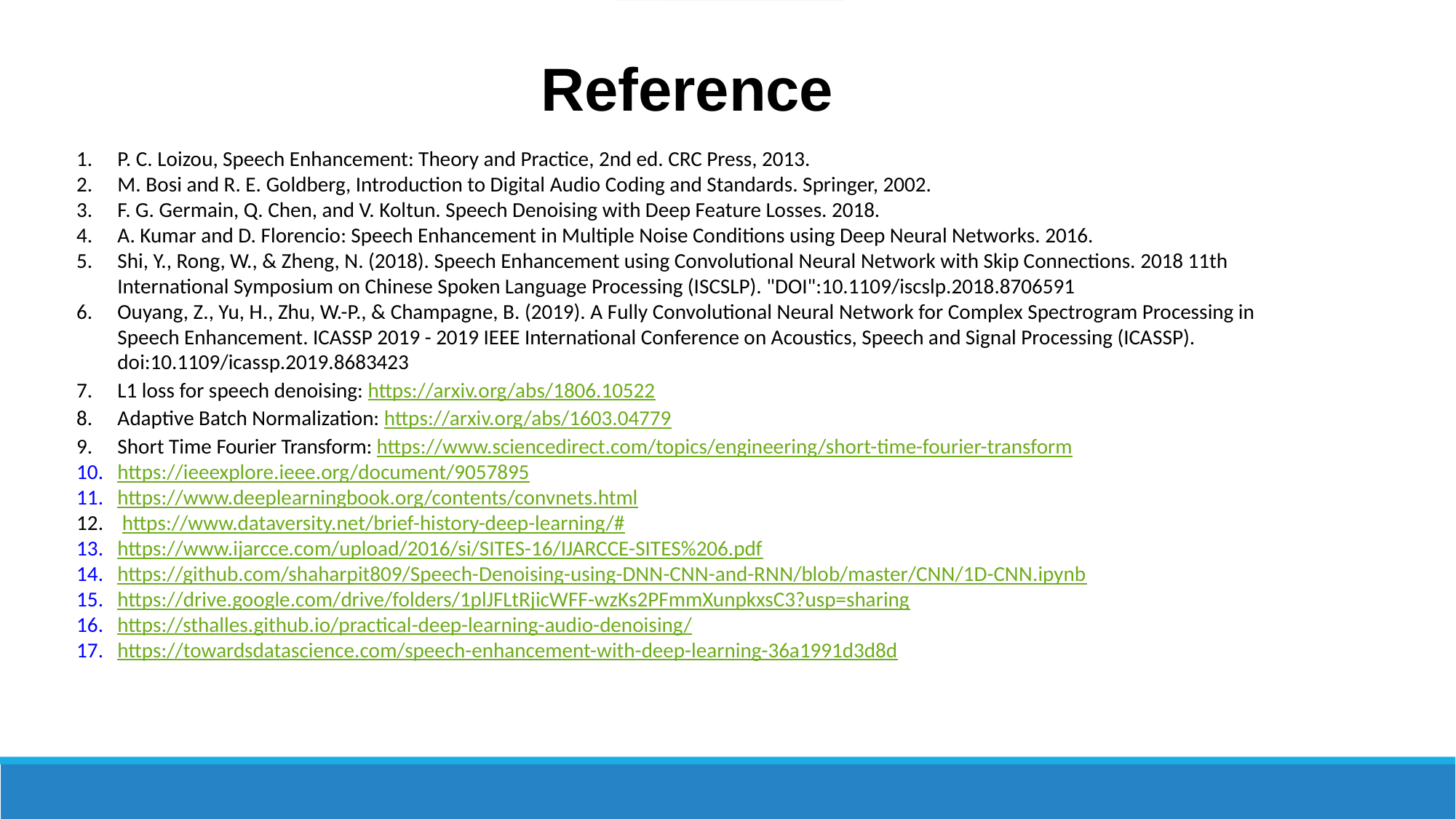

Reference

P. C. Loizou, Speech Enhancement: Theory and Practice, 2nd ed. CRC Press, 2013.
M. Bosi and R. E. Goldberg, Introduction to Digital Audio Coding and Standards. Springer, 2002.
F. G. Germain, Q. Chen, and V. Koltun. Speech Denoising with Deep Feature Losses. 2018.
A. Kumar and D. Florencio: Speech Enhancement in Multiple Noise Conditions using Deep Neural Networks. 2016.
Shi, Y., Rong, W., & Zheng, N. (2018). Speech Enhancement using Convolutional Neural Network with Skip Connections. 2018 11th International Symposium on Chinese Spoken Language Processing (ISCSLP). "DOI":10.1109/iscslp.2018.8706591
Ouyang, Z., Yu, H., Zhu, W.-P., & Champagne, B. (2019). A Fully Convolutional Neural Network for Complex Spectrogram Processing in Speech Enhancement. ICASSP 2019 - 2019 IEEE International Conference on Acoustics, Speech and Signal Processing (ICASSP). doi:10.1109/icassp.2019.8683423
L1 loss for speech denoising: https://arxiv.org/abs/1806.10522
Adaptive Batch Normalization: https://arxiv.org/abs/1603.04779
Short Time Fourier Transform: https://www.sciencedirect.com/topics/engineering/short-time-fourier-transform
https://ieeexplore.ieee.org/document/9057895
https://www.deeplearningbook.org/contents/convnets.html
 https://www.dataversity.net/brief-history-deep-learning/#
https://www.ijarcce.com/upload/2016/si/SITES-16/IJARCCE-SITES%206.pdf
https://github.com/shaharpit809/Speech-Denoising-using-DNN-CNN-and-RNN/blob/master/CNN/1D-CNN.ipynb
https://drive.google.com/drive/folders/1plJFLtRjicWFF-wzKs2PFmmXunpkxsC3?usp=sharing
https://sthalles.github.io/practical-deep-learning-audio-denoising/
https://towardsdatascience.com/speech-enhancement-with-deep-learning-36a1991d3d8d